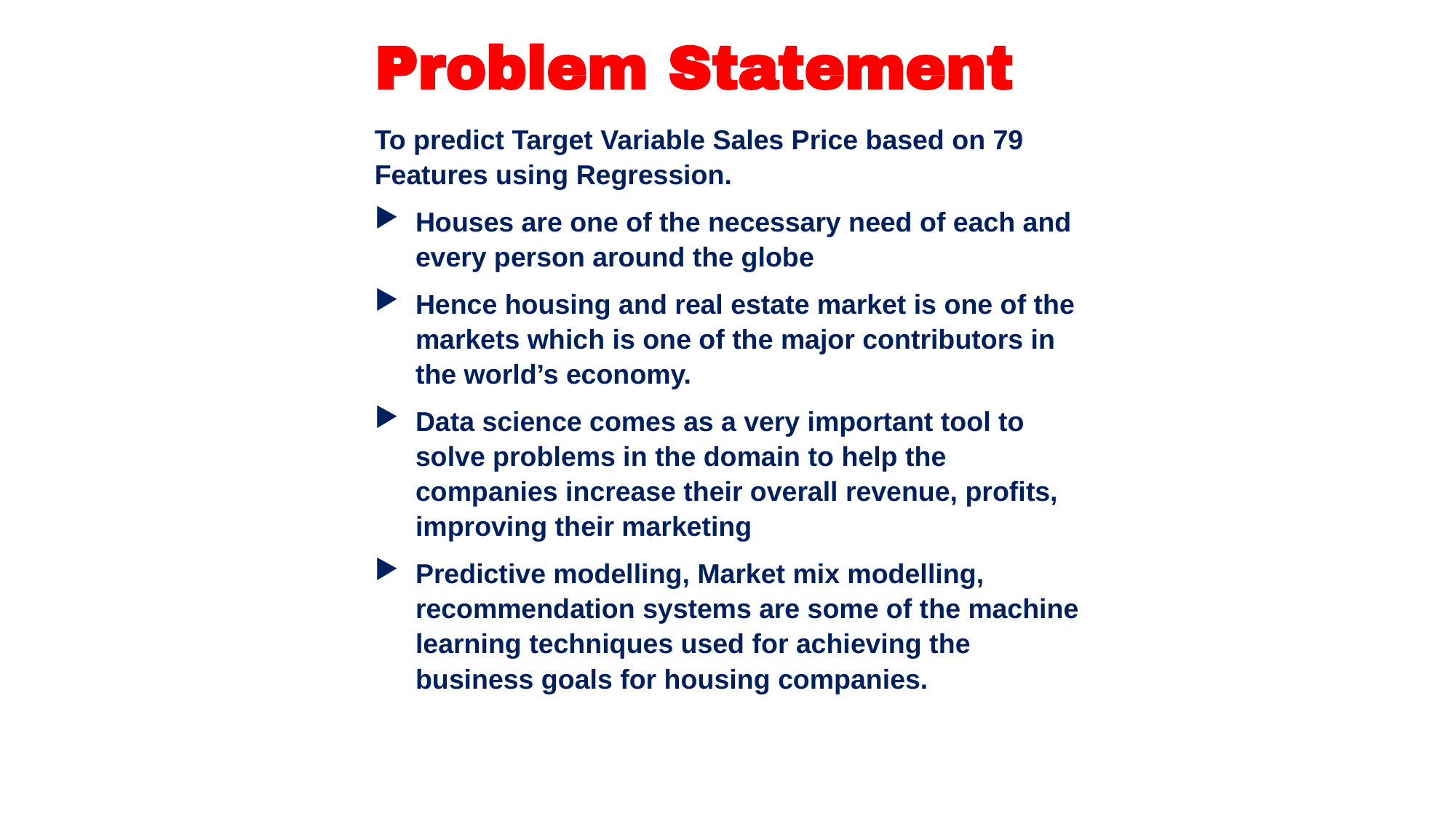

Problem Statement
To predict Target Variable Sales Price based on 79 Features using Regression.
Houses are one of the necessary need of each and every person around the globe
Hence housing and real estate market is one of the markets which is one of the major contributors in the world’s economy.
Data science comes as a very important tool to solve problems in the domain to help the companies increase their overall revenue, profits, improving their marketing
Predictive modelling, Market mix modelling, recommendation systems are some of the machine learning techniques used for achieving the business goals for housing companies.